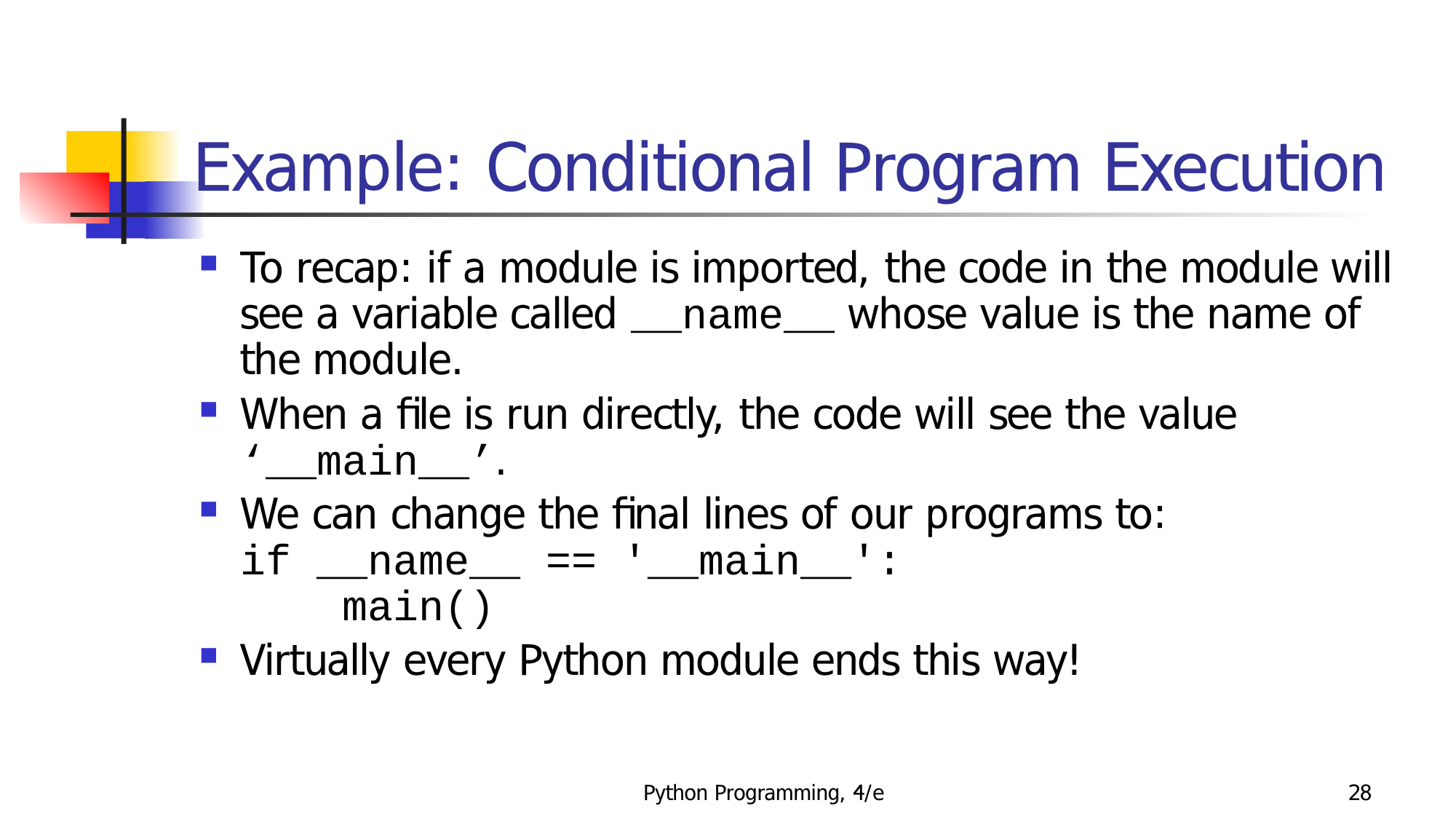

# Example: Conditional Program Execution
To recap: if a module is imported, the code in the module will see a variable called __name__ whose value is the name of the module.
When a file is run directly, the code will see the value ‘__main__’.
We can change the final lines of our programs to:
if __name__ == '__main__':
    main()
Virtually every Python module ends this way!
Python Programming, 4/e
28